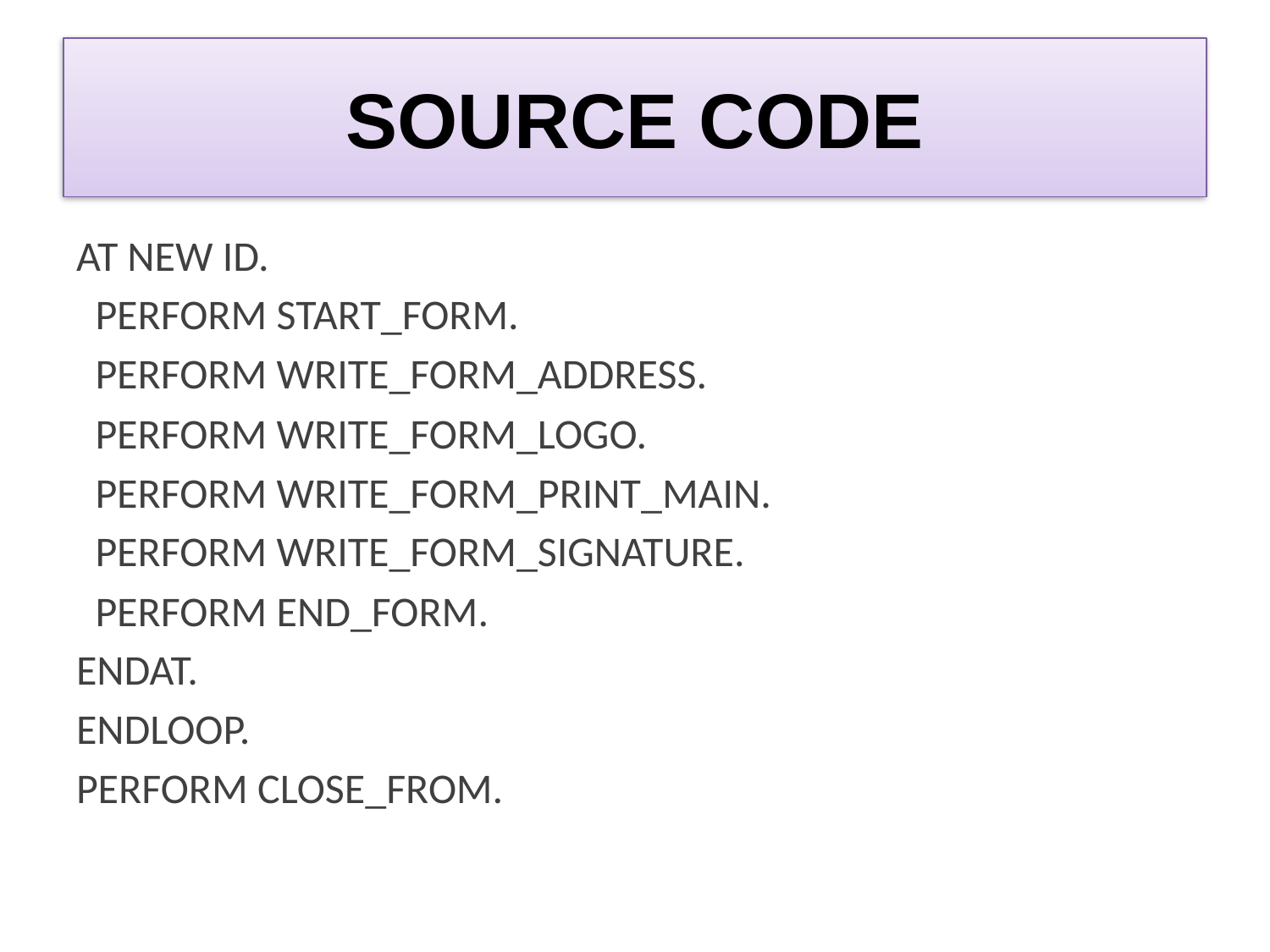

# SOURCE CODE
AT NEW ID.
  PERFORM START_FORM.
  PERFORM WRITE_FORM_ADDRESS.
  PERFORM WRITE_FORM_LOGO.
  PERFORM WRITE_FORM_PRINT_MAIN.
  PERFORM WRITE_FORM_SIGNATURE.
  PERFORM END_FORM.
ENDAT.
ENDLOOP.
PERFORM CLOSE_FROM.